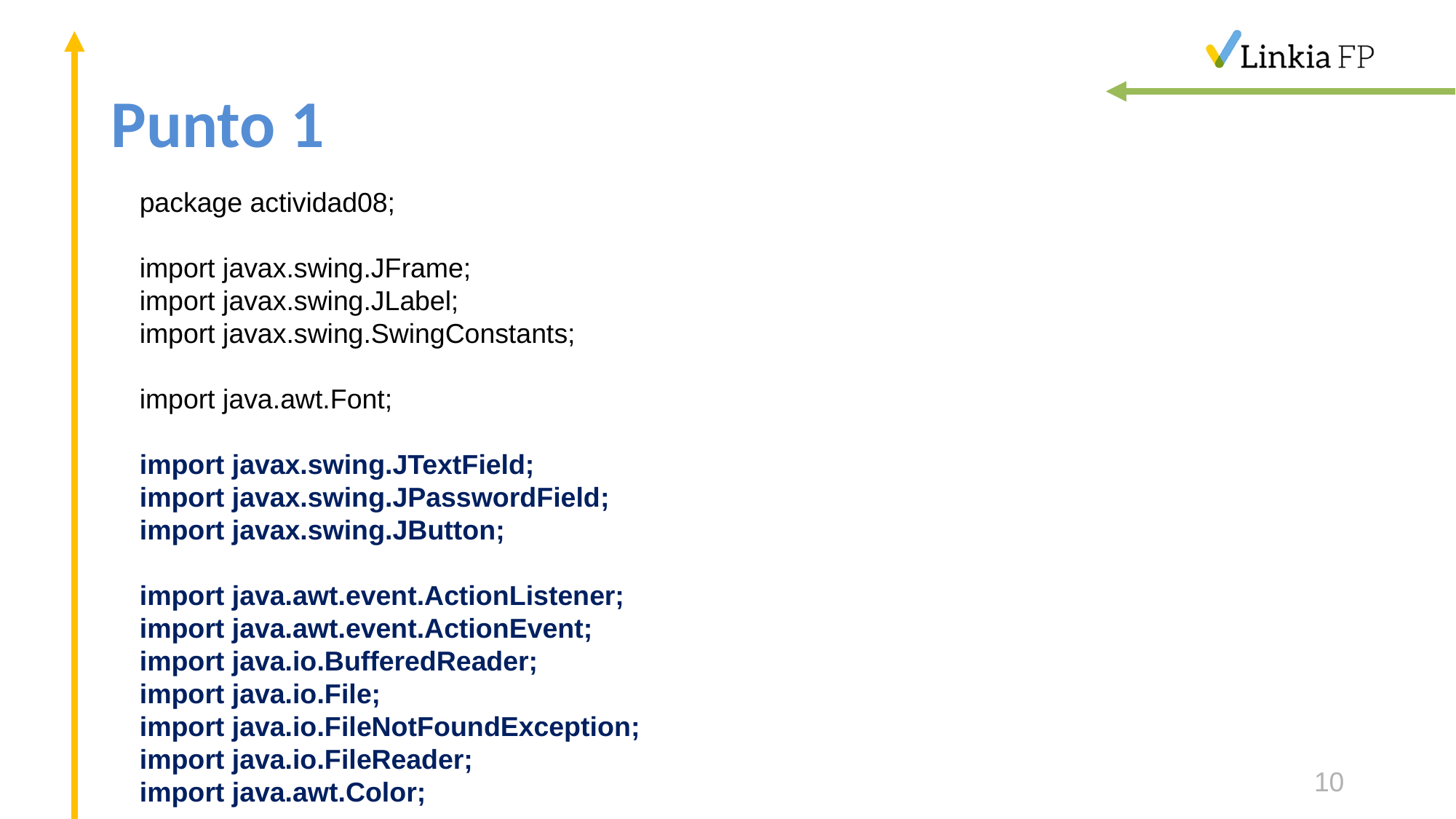

# Punto 1
package actividad08;

import javax.swing.JFrame;
import javax.swing.JLabel;
import javax.swing.SwingConstants;

import java.awt.Font;

import javax.swing.JTextField;
import javax.swing.JPasswordField;
import javax.swing.JButton;

import java.awt.event.ActionListener;
import java.awt.event.ActionEvent;
import java.io.BufferedReader;
import java.io.File;
import java.io.FileNotFoundException;
import java.io.FileReader;
import java.awt.Color;

10